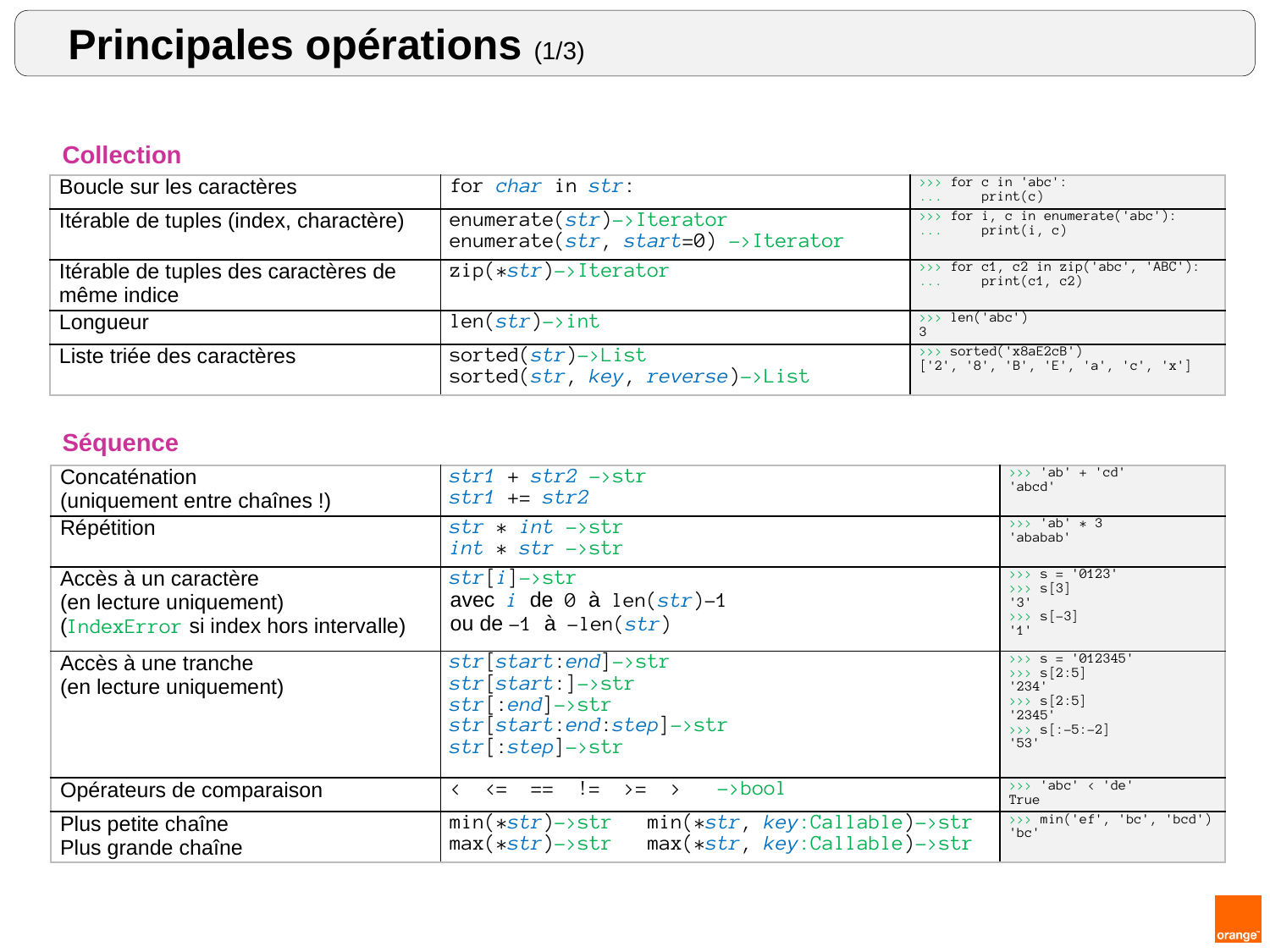

Principales opérations (1/3)
Collection
| Boucle sur les caractères | for char in str: | >>> for c in 'abc': ... print(c) |
| --- | --- | --- |
| Itérable de tuples (index, charactère) | enumerate(str)->Iterator enumerate(str, start=0) ->Iterator | >>> for i, c in enumerate('abc'): ... print(i, c) |
| Itérable de tuples des caractères de même indice | zip(\*str)->Iterator | >>> for c1, c2 in zip('abc', 'ABC'): ... print(c1, c2) |
| Longueur | len(str)->int | >>> len('abc') 3 |
| Liste triée des caractères | sorted(str)->List sorted(str, key, reverse)->List | >>> sorted('x8aE2cB') ['2', '8', 'B', 'E', 'a', 'c', 'x'] |
Séquence
| Concaténation (uniquement entre chaînes !) | str1 + str2 ->str str1 += str2 | >>> 'ab' + 'cd' 'abcd' |
| --- | --- | --- |
| Répétition | str \* int ->str int \* str ->str | >>> 'ab' \* 3 'ababab' |
| Accès à un caractère (en lecture uniquement) (IndexError si index hors intervalle) | str[i]->str avec i de 0 à len(str)-1 ou de -1 à -len(str) | >>> s = '0123' >>> s[3] '3' >>> s[-3] '1' |
| Accès à une tranche (en lecture uniquement) | str[start:end]->str str[start:]->str str[:end]->str str[start:end:step]->str str[:step]->str | >>> s = '012345' >>> s[2:5] '234' >>> s[2:5] '2345' >>> s[:-5:-2] '53' |
| Opérateurs de comparaison | < <= == != >= > ->bool | >>> 'abc' < 'de' True |
| Plus petite chaîne Plus grande chaîne | min(\*str)->str min(\*str, key:Callable)->str max(\*str)->str max(\*str, key:Callable)->str | >>> min('ef', 'bc', 'bcd') 'bc' |